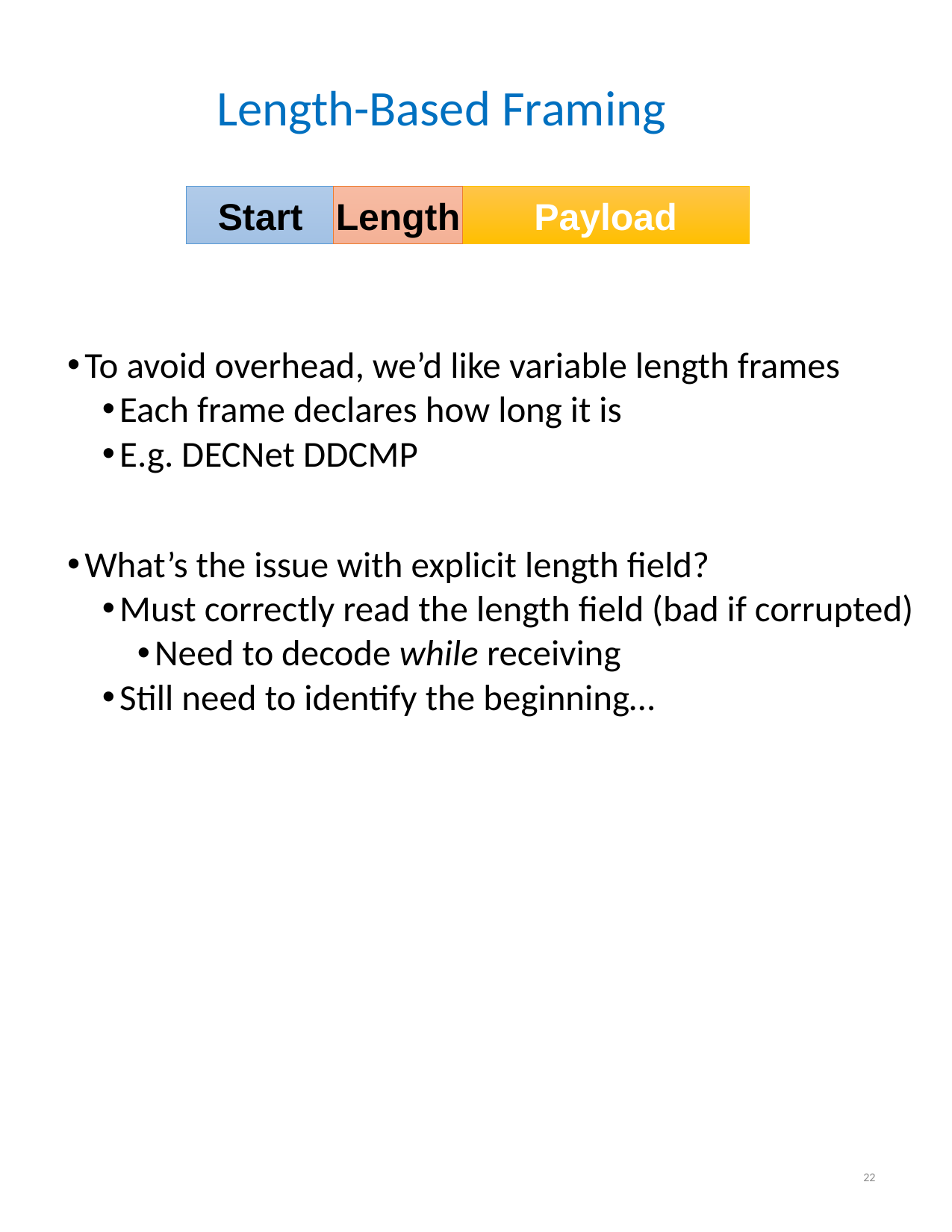

# Length-Based Framing
Start
Length
Payload
To avoid overhead, we’d like variable length frames
Each frame declares how long it is
E.g. DECNet DDCMP

What’s the issue with explicit length field?
Must correctly read the length field (bad if corrupted)
Need to decode while receiving
Still need to identify the beginning…

22